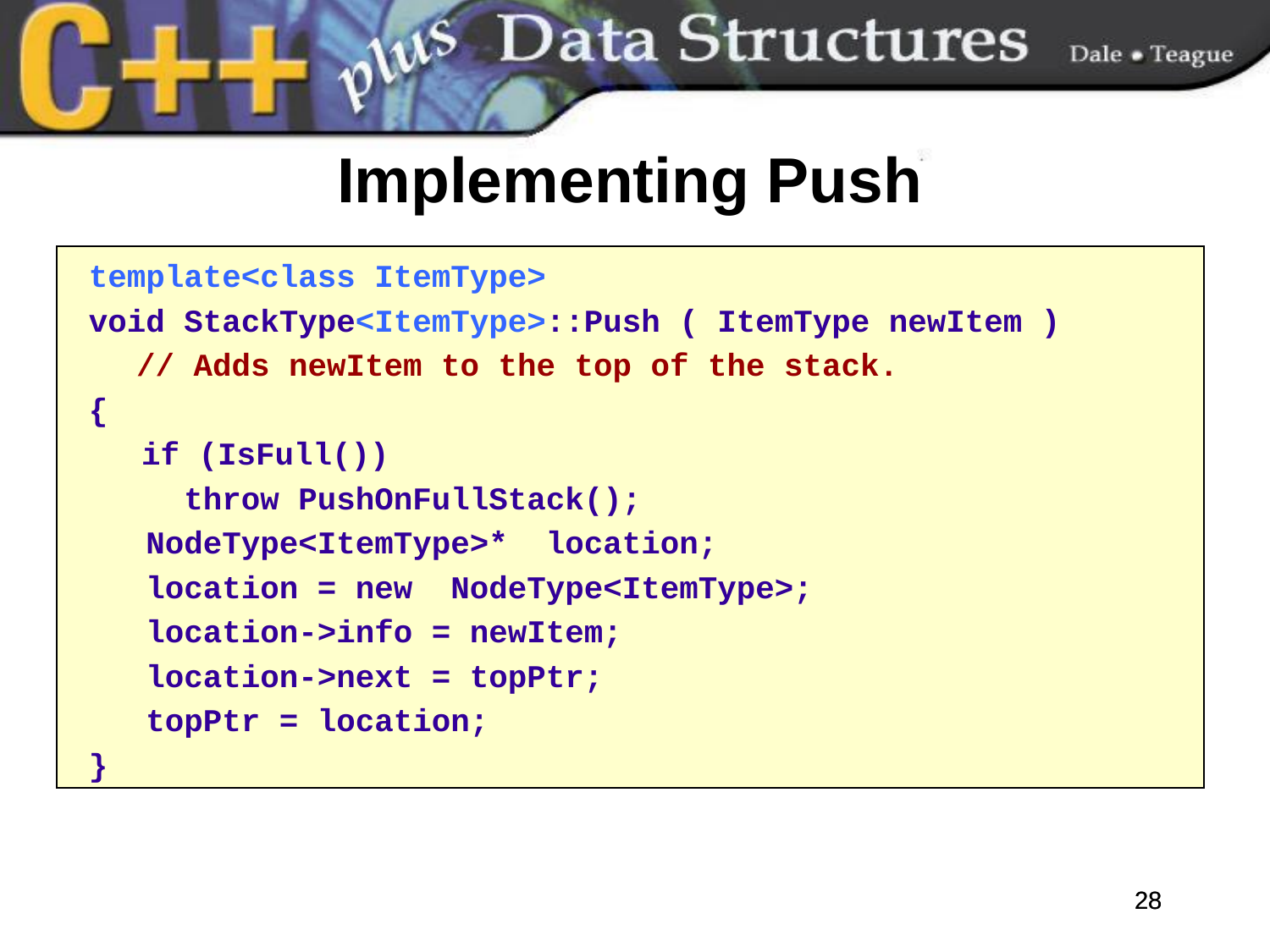

# Implementing Push

template<class ItemType>
void StackType<ItemType>::Push ( ItemType newItem )
	// Adds newItem to the top of the stack.
{
     if (IsFull())
     throw PushOnFullStack();
   NodeType<ItemType>*  location;
   location = new  NodeType<ItemType>;
   location->info = newItem;
   location->next = topPtr;
   topPtr = location;
}

28
28